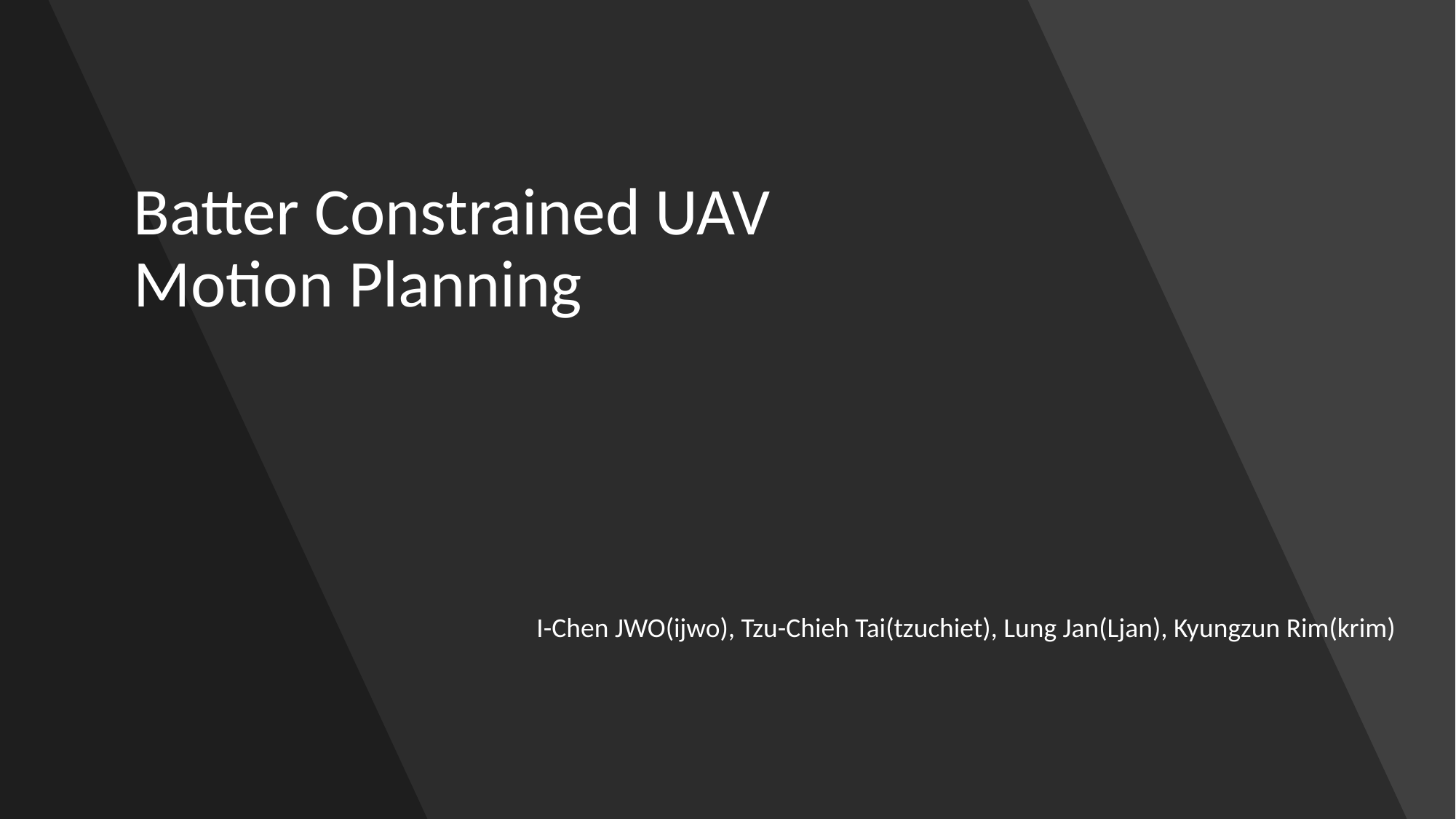

# Batter Constrained UAV Motion Planning
I-Chen JWO(ijwo), Tzu-Chieh Tai(tzuchiet), Lung Jan(Ljan), Kyungzun Rim(krim)